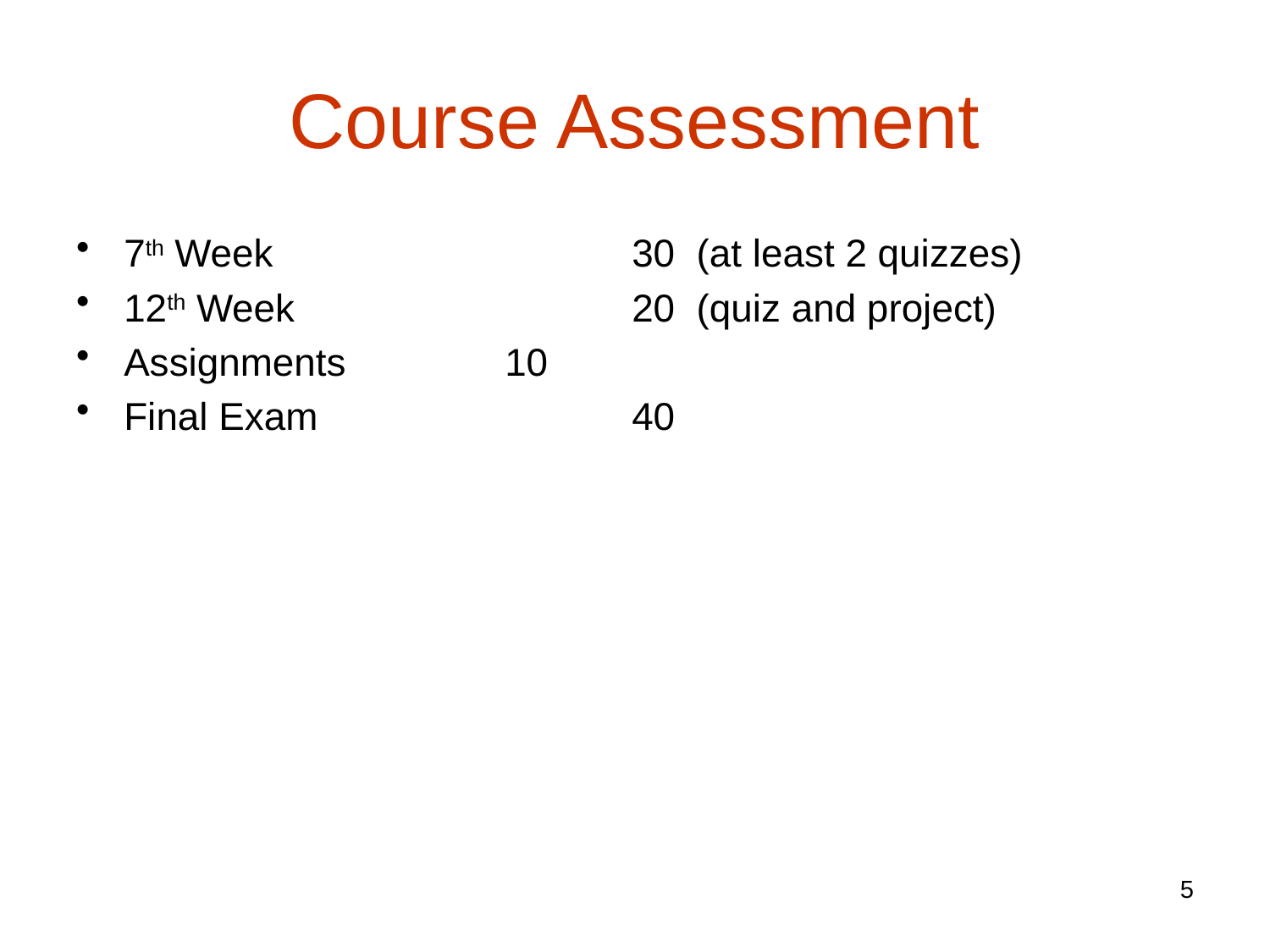

# Course Assessment
7th Week 			30  (at least 2 quizzes)
12th Week			20  (quiz and project)
Assignments 		10
Final Exam 			40

5